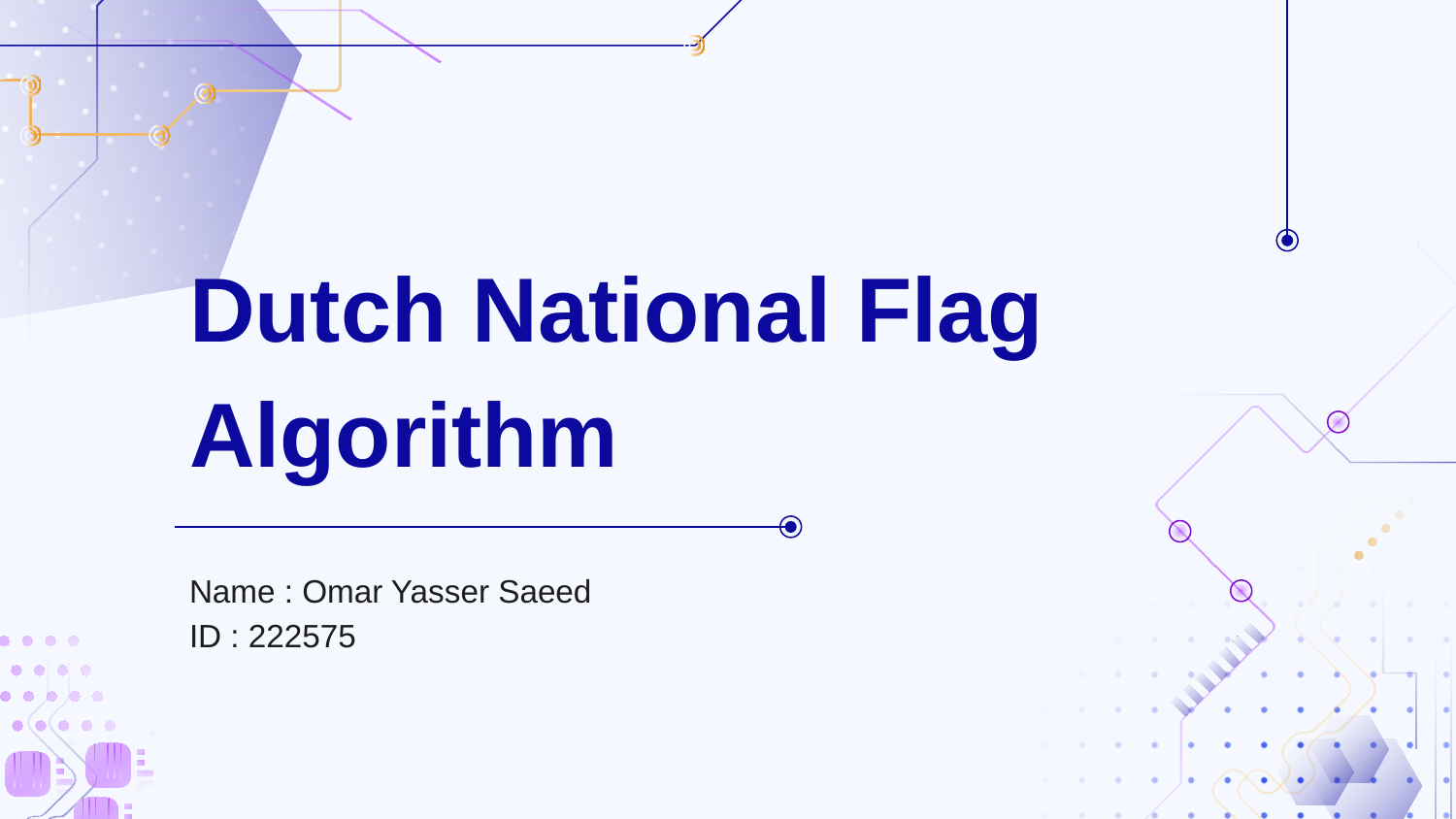

# Dutch National Flag Algorithm

Name : Omar Yasser Saeed
ID : 222575